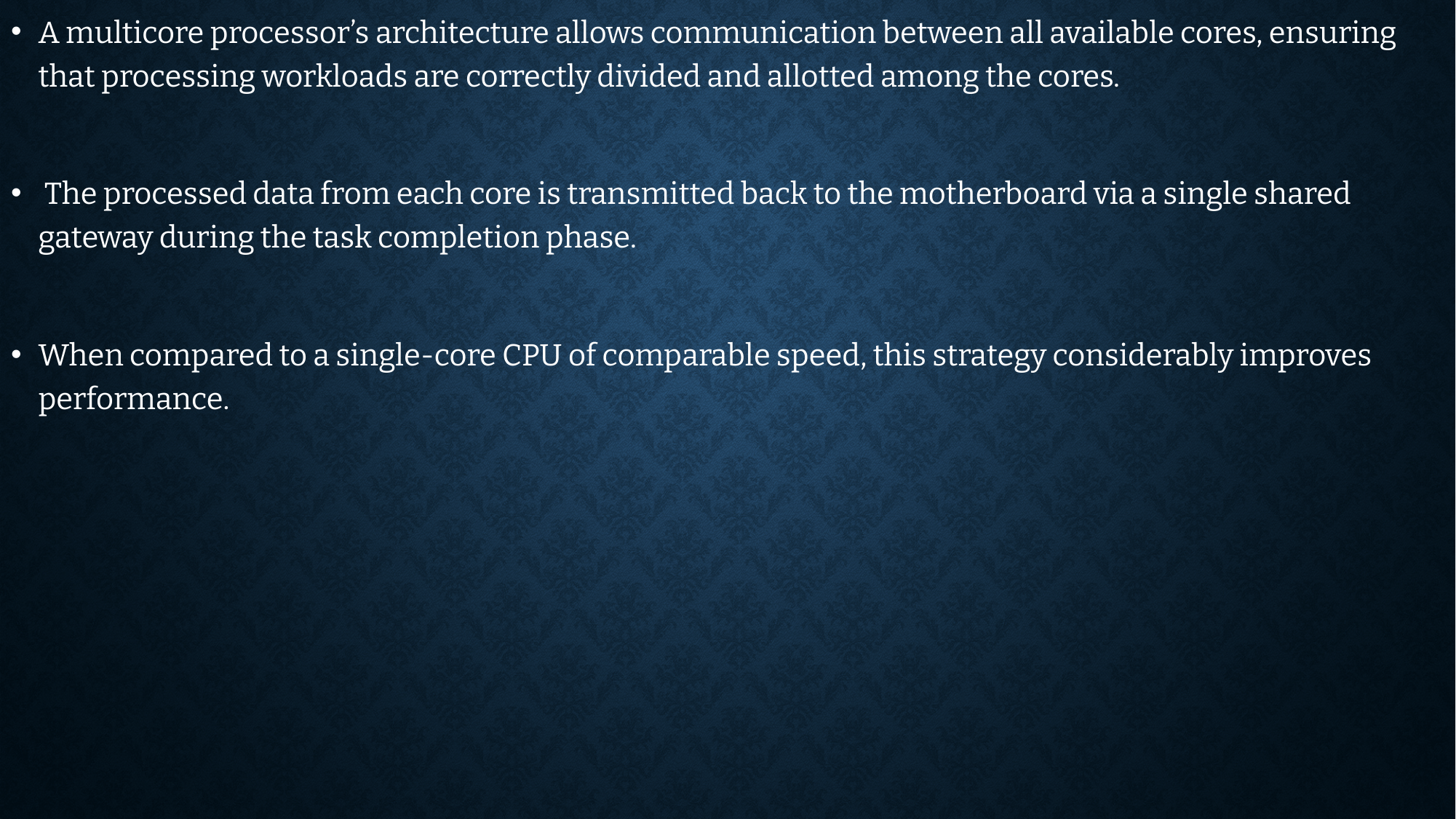

A multicore processor’s architecture allows communication between all available cores, ensuring that processing workloads are correctly divided and allotted among the cores.

 The processed data from each core is transmitted back to the motherboard via a single shared gateway during the task completion phase.

When compared to a single-core CPU of comparable speed, this strategy considerably improves performance.